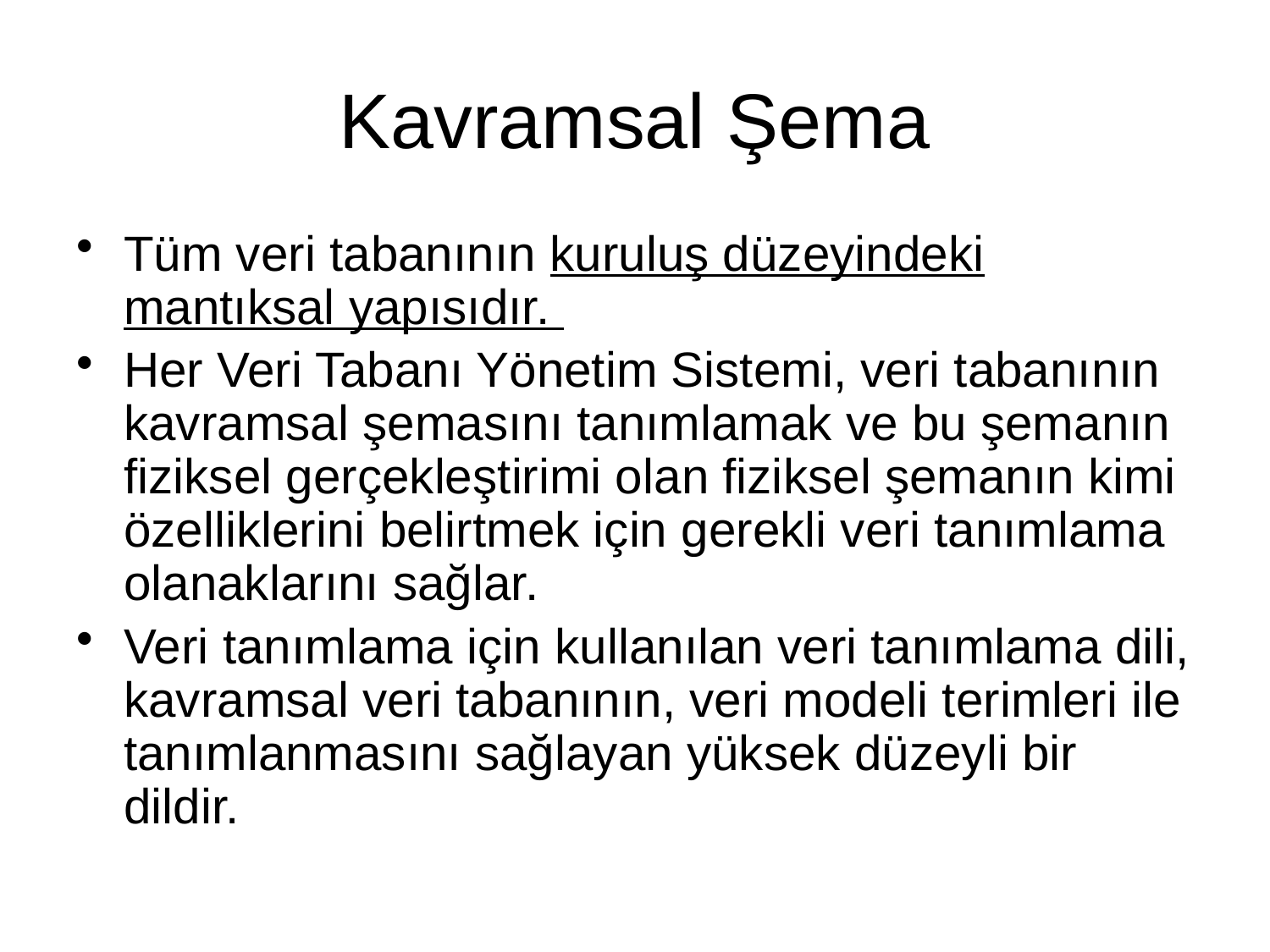

# Kavramsal Şema
Tüm veri tabanının kuruluş düzeyindeki mantıksal yapısıdır.
Her Veri Tabanı Yönetim Sistemi, veri tabanının kavramsal şemasını tanımlamak ve bu şemanın fiziksel gerçekleştirimi olan fiziksel şemanın kimi özelliklerini belirtmek için gerekli veri tanımlama olanaklarını sağlar.
Veri tanımlama için kullanılan veri tanımlama dili, kavramsal veri tabanının, veri modeli terimleri ile tanımlanmasını sağlayan yüksek düzeyli bir dildir.